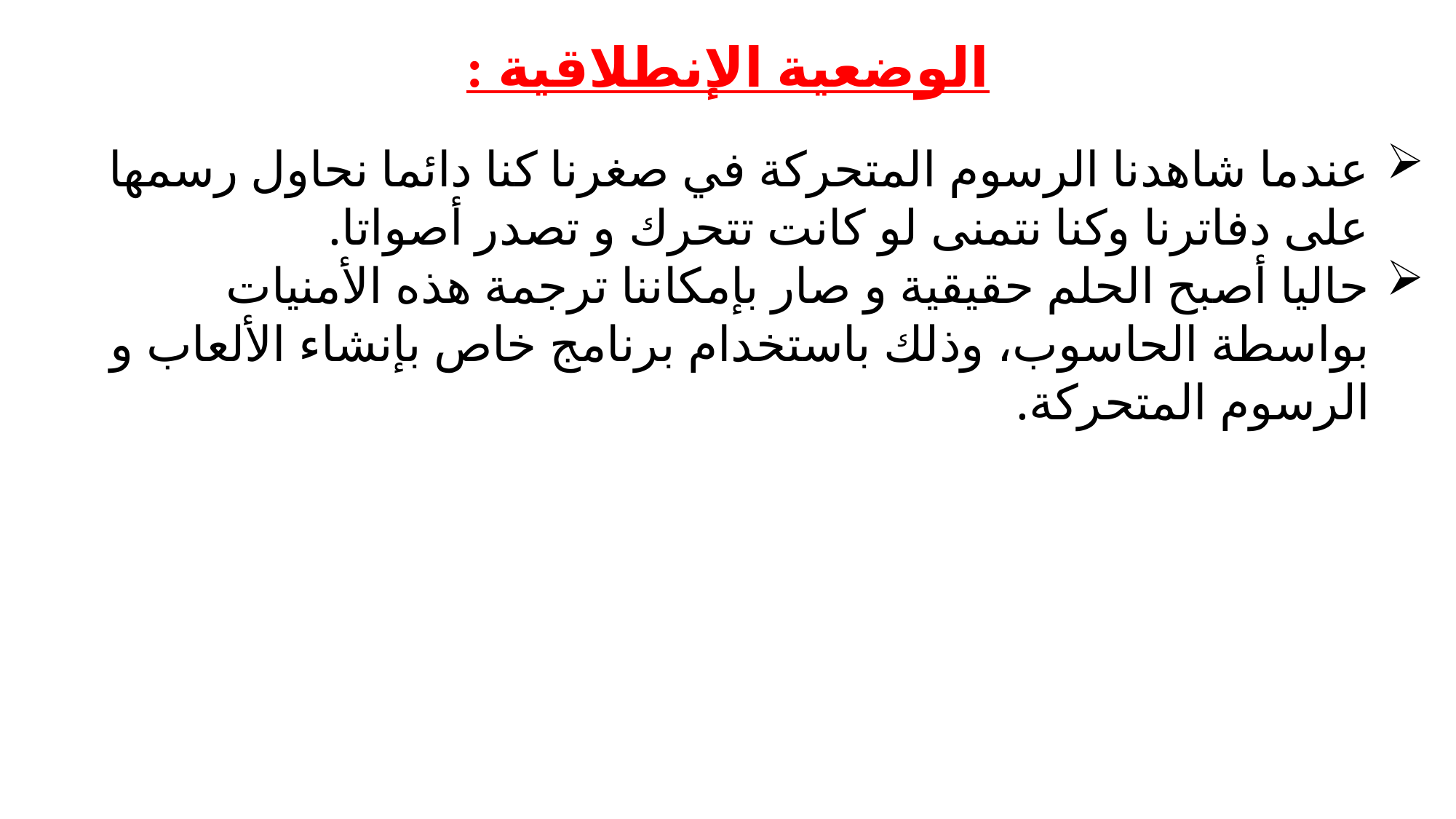

الوضعية الإنطلاقية :
عندما شاهدنا الرسوم المتحركة في صغرنا كنا دائما نحاول رسمها على دفاترنا وكنا نتمنى لو كانت تتحرك و تصدر أصواتا.
حاليا أصبح الحلم حقيقية و صار بإمكاننا ترجمة هذه الأمنيات بواسطة الحاسوب، وذلك باستخدام برنامج خاص بإنشاء الألعاب و الرسوم المتحركة.